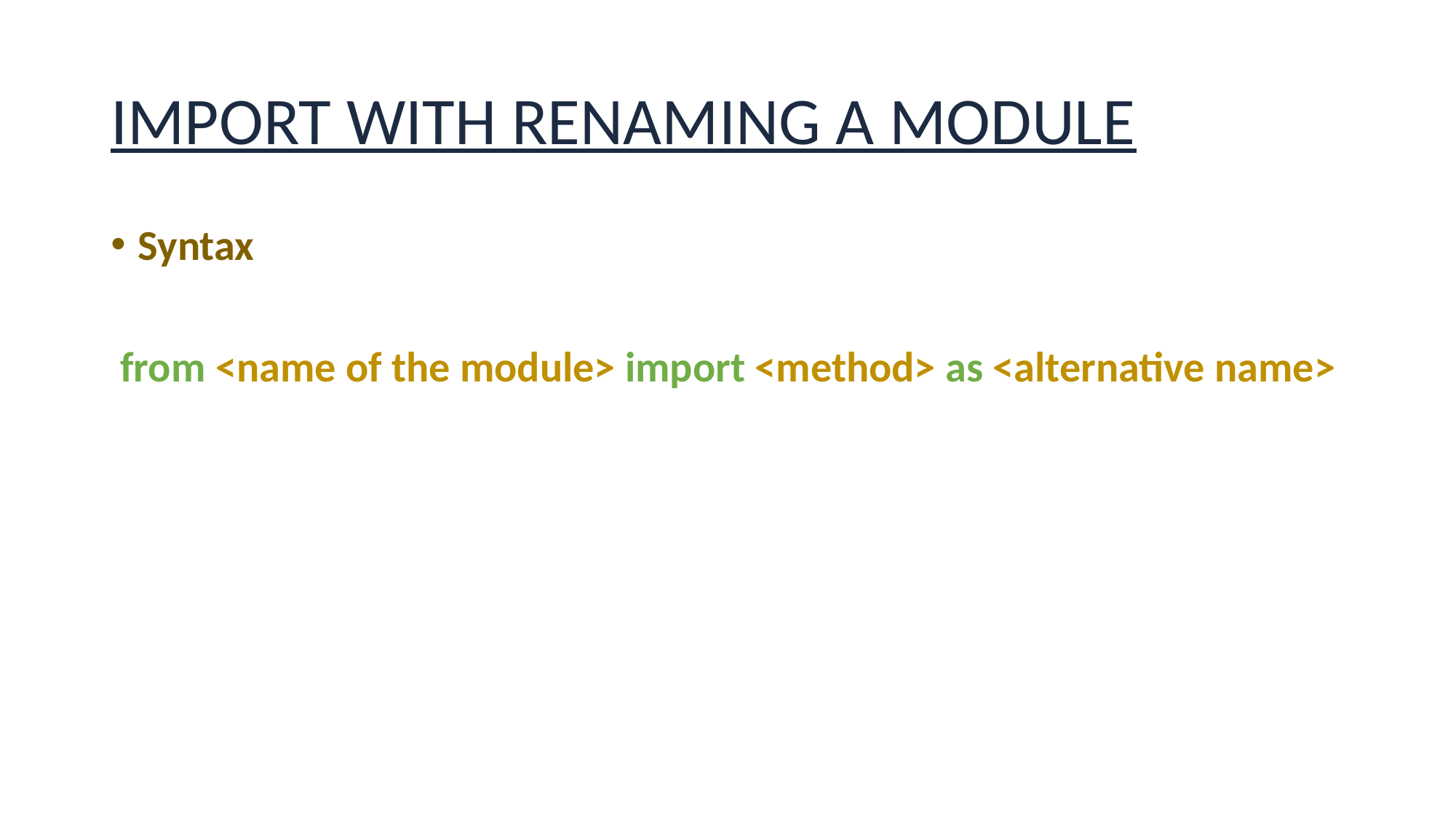

# IMPORT WITH RENAMING A MODULE
Syntax

 from <name of the module> import <method> as <alternative name>